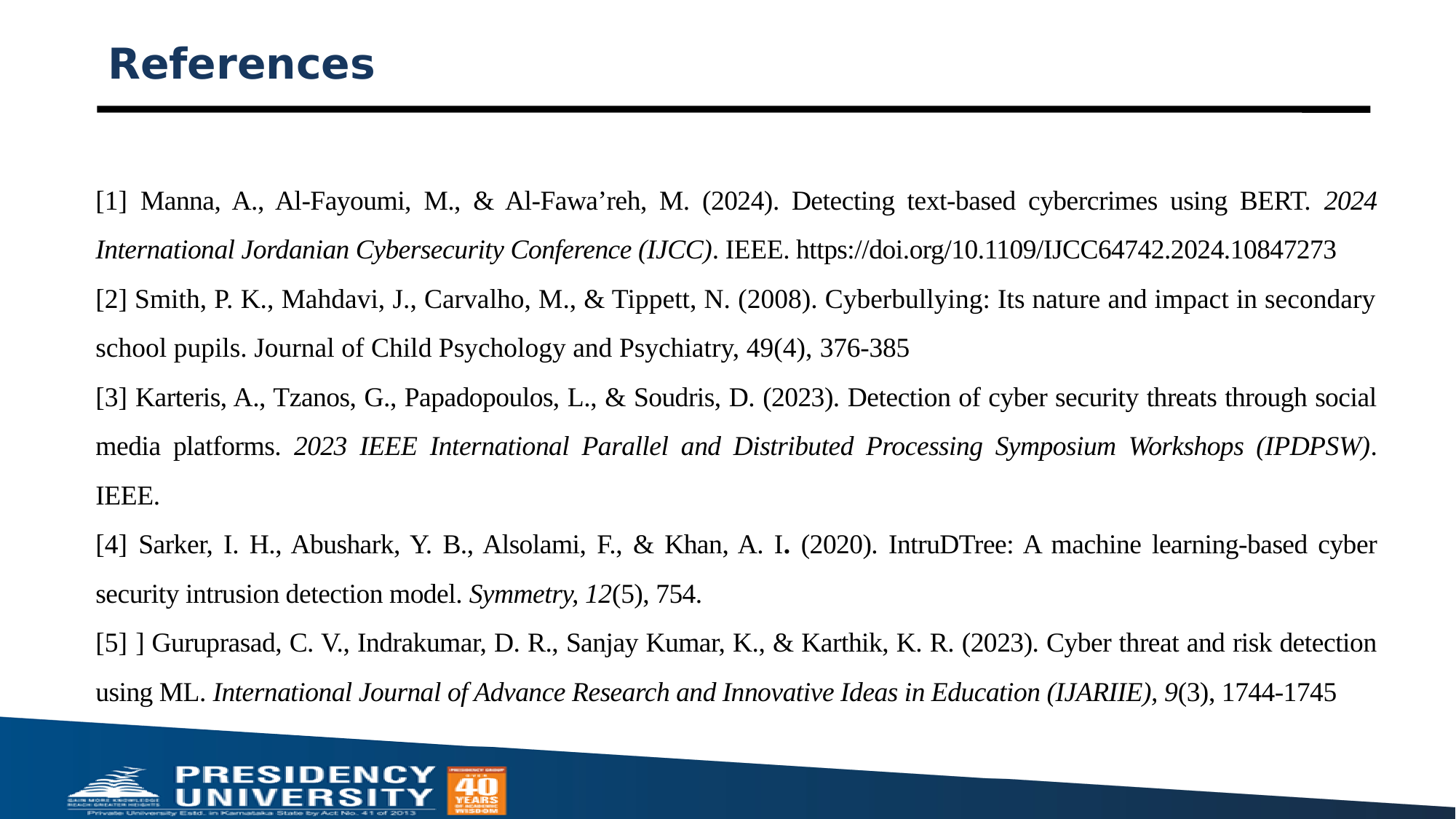

# References

[1] Manna, A., Al-Fayoumi, M., & Al-Fawa’reh, M. (2024). Detecting text-based cybercrimes using BERT. 2024 International Jordanian Cybersecurity Conference (IJCC). IEEE. https://doi.org/10.1109/IJCC64742.2024.10847273
[2] Smith, P. K., Mahdavi, J., Carvalho, M., & Tippett, N. (2008). Cyberbullying: Its nature and impact in secondary school pupils. Journal of Child Psychology and Psychiatry, 49(4), 376-385
[3] Karteris, A., Tzanos, G., Papadopoulos, L., & Soudris, D. (2023). Detection of cyber security threats through social media platforms. 2023 IEEE International Parallel and Distributed Processing Symposium Workshops (IPDPSW). IEEE.
[4] Sarker, I. H., Abushark, Y. B., Alsolami, F., & Khan, A. I. (2020). IntruDTree: A machine learning-based cyber security intrusion detection model. Symmetry, 12(5), 754.
[5] ] Guruprasad, C. V., Indrakumar, D. R., Sanjay Kumar, K., & Karthik, K. R. (2023). Cyber threat and risk detection using ML. International Journal of Advance Research and Innovative Ideas in Education (IJARIIE), 9(3), 1744-1745